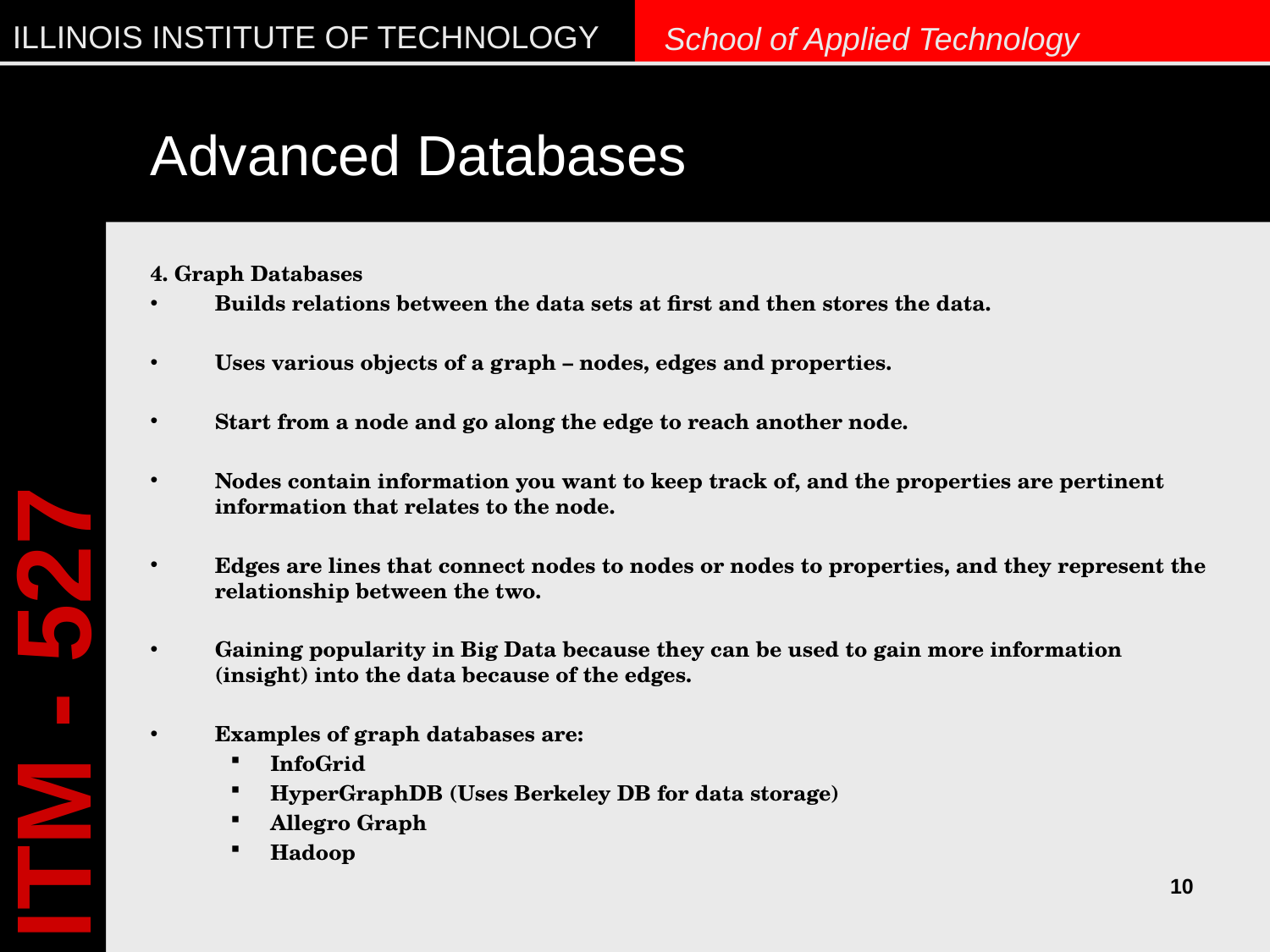

# Advanced Databases
4. Graph Databases
Builds relations between the data sets at first and then stores the data.

Uses various objects of a graph – nodes, edges and properties.

Start from a node and go along the edge to reach another node.

Nodes contain information you want to keep track of, and the properties are pertinent information that relates to the node.

Edges are lines that connect nodes to nodes or nodes to properties, and they represent the relationship between the two.

Gaining popularity in Big Data because they can be used to gain more information (insight) into the data because of the edges.

Examples of graph databases are:
InfoGrid
HyperGraphDB (Uses Berkeley DB for data storage)
Allegro Graph
Hadoop
10